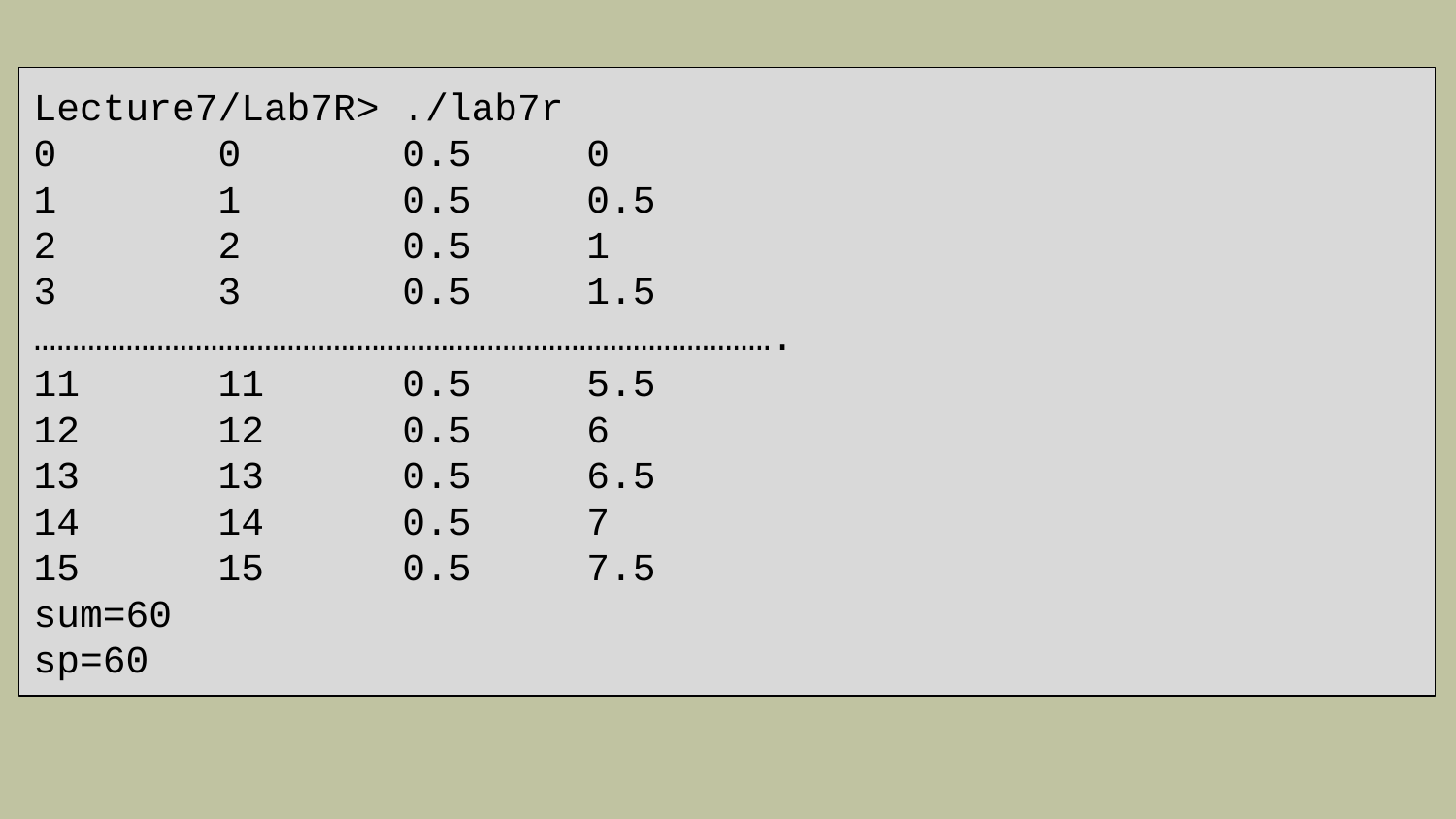

Lecture7/Lab7R> ./lab7r
0       0       0.5     0
1       1       0.5     0.5
2       2       0.5     1
3       3       0.5     1.5
…………………………………………………………………………………….
11      11      0.5     5.5
12      12      0.5     6
13      13      0.5     6.5
14      14      0.5     7
15      15      0.5     7.5
sum=60
sp=60